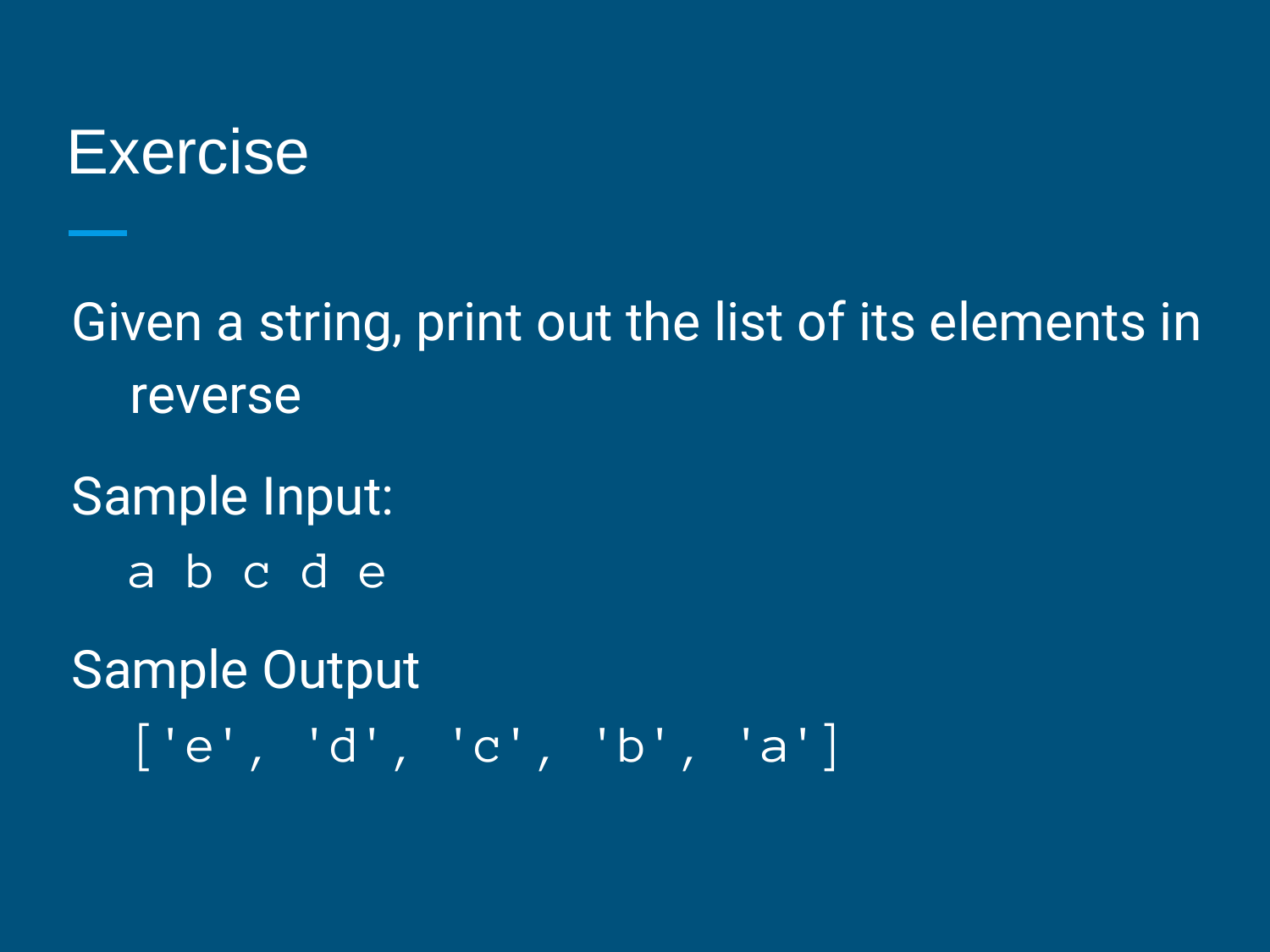

# Exercise
Given a string, print out the list of its elements in reverse
Sample Input:
a b c d e
Sample Output
['e', 'd', 'c', 'b', 'a']